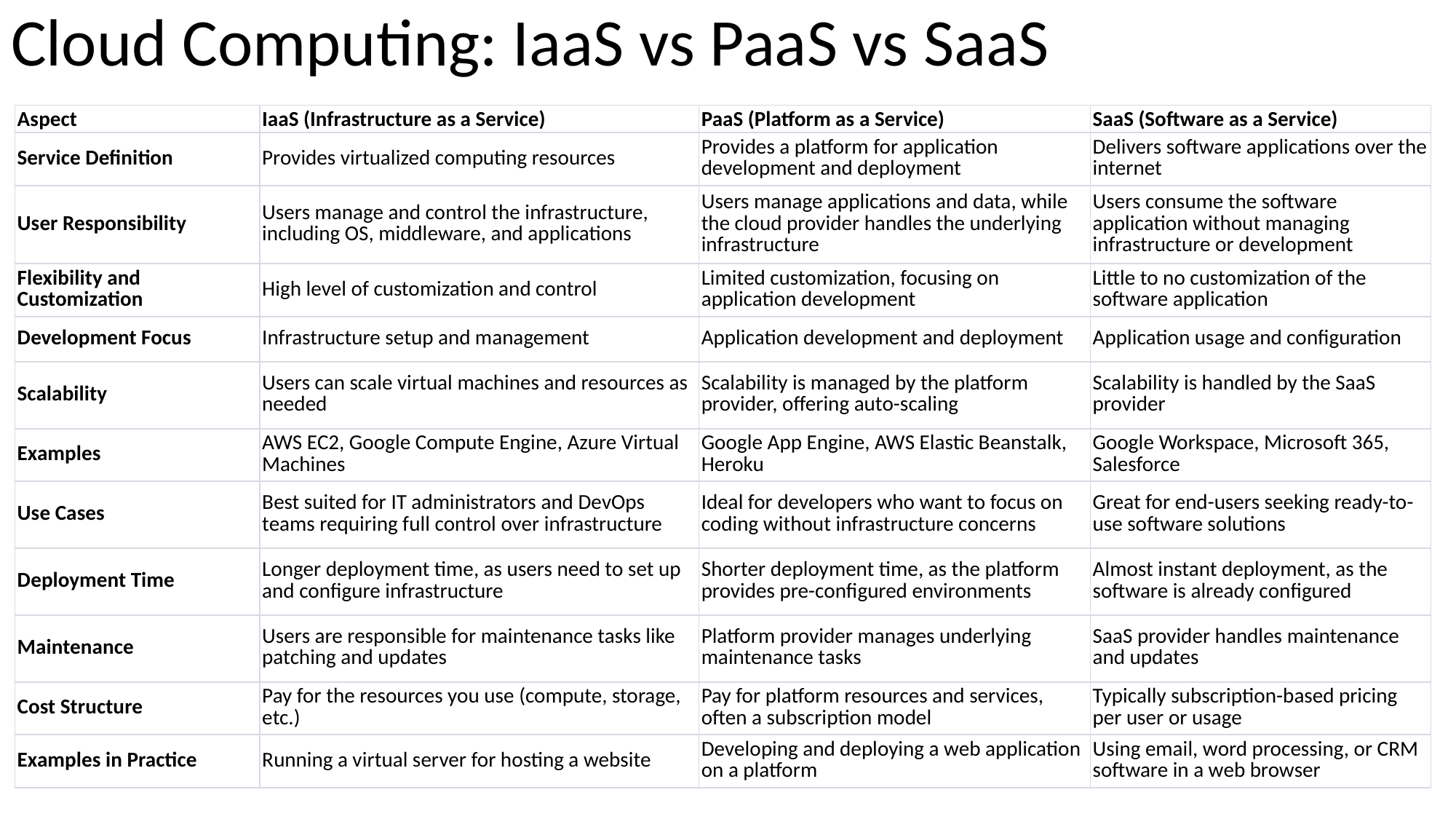

# Cloud Computing: IaaS vs PaaS vs SaaS
| Aspect | IaaS (Infrastructure as a Service) | PaaS (Platform as a Service) | SaaS (Software as a Service) |
| --- | --- | --- | --- |
| Service Definition | Provides virtualized computing resources | Provides a platform for application development and deployment | Delivers software applications over the internet |
| User Responsibility | Users manage and control the infrastructure, including OS, middleware, and applications | Users manage applications and data, while the cloud provider handles the underlying infrastructure | Users consume the software application without managing infrastructure or development |
| Flexibility and Customization | High level of customization and control | Limited customization, focusing on application development | Little to no customization of the software application |
| Development Focus | Infrastructure setup and management | Application development and deployment | Application usage and configuration |
| Scalability | Users can scale virtual machines and resources as needed | Scalability is managed by the platform provider, offering auto-scaling | Scalability is handled by the SaaS provider |
| Examples | AWS EC2, Google Compute Engine, Azure Virtual Machines | Google App Engine, AWS Elastic Beanstalk, Heroku | Google Workspace, Microsoft 365, Salesforce |
| Use Cases | Best suited for IT administrators and DevOps teams requiring full control over infrastructure | Ideal for developers who want to focus on coding without infrastructure concerns | Great for end-users seeking ready-to-use software solutions |
| Deployment Time | Longer deployment time, as users need to set up and configure infrastructure | Shorter deployment time, as the platform provides pre-configured environments | Almost instant deployment, as the software is already configured |
| Maintenance | Users are responsible for maintenance tasks like patching and updates | Platform provider manages underlying maintenance tasks | SaaS provider handles maintenance and updates |
| Cost Structure | Pay for the resources you use (compute, storage, etc.) | Pay for platform resources and services, often a subscription model | Typically subscription-based pricing per user or usage |
| Examples in Practice | Running a virtual server for hosting a website | Developing and deploying a web application on a platform | Using email, word processing, or CRM software in a web browser |